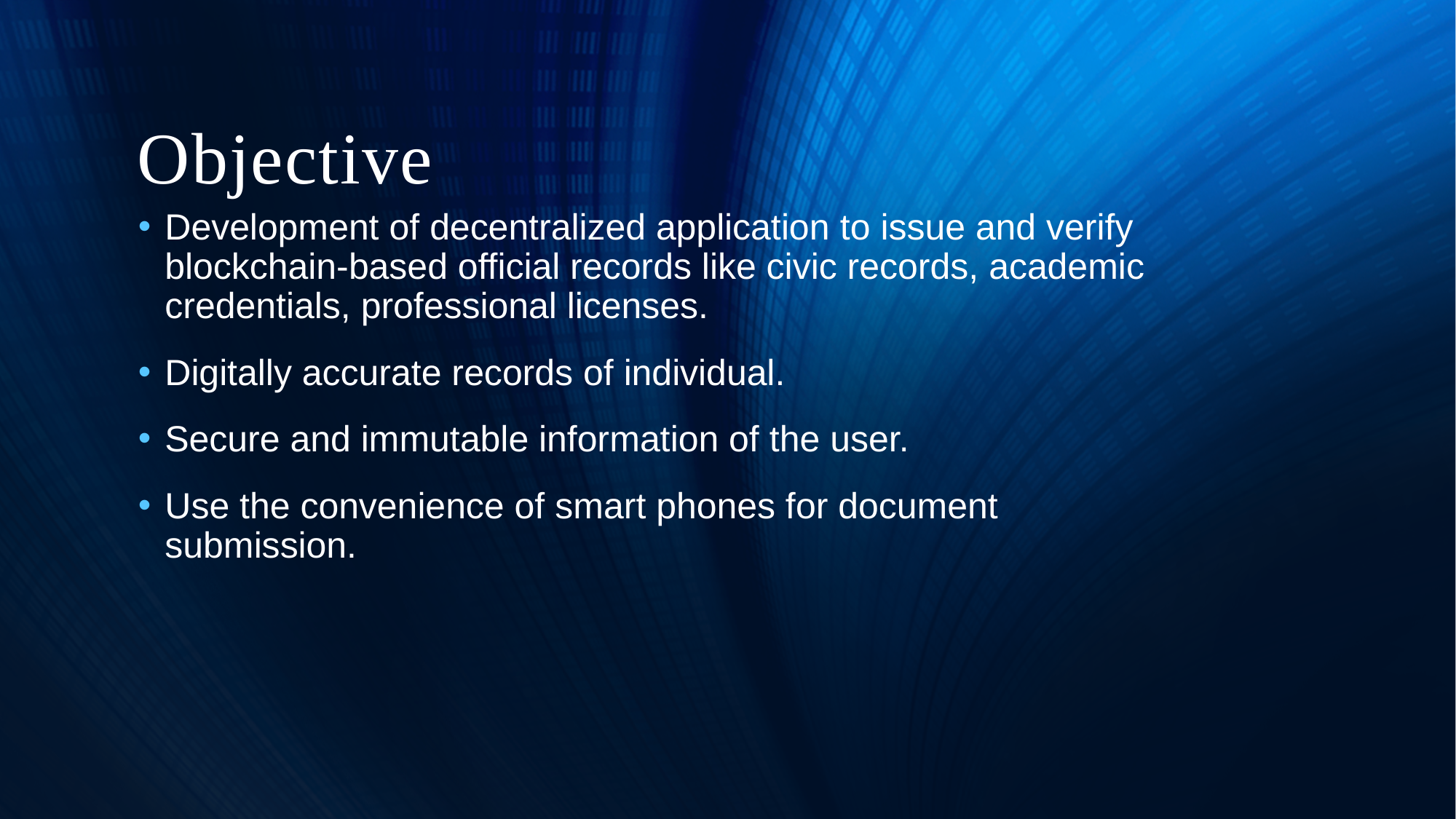

# Objective
Development of decentralized application to issue and verify blockchain-based official records like civic records, academic credentials, professional licenses.
Digitally accurate records of individual.
Secure and immutable information of the user.
Use the convenience of smart phones for document submission.